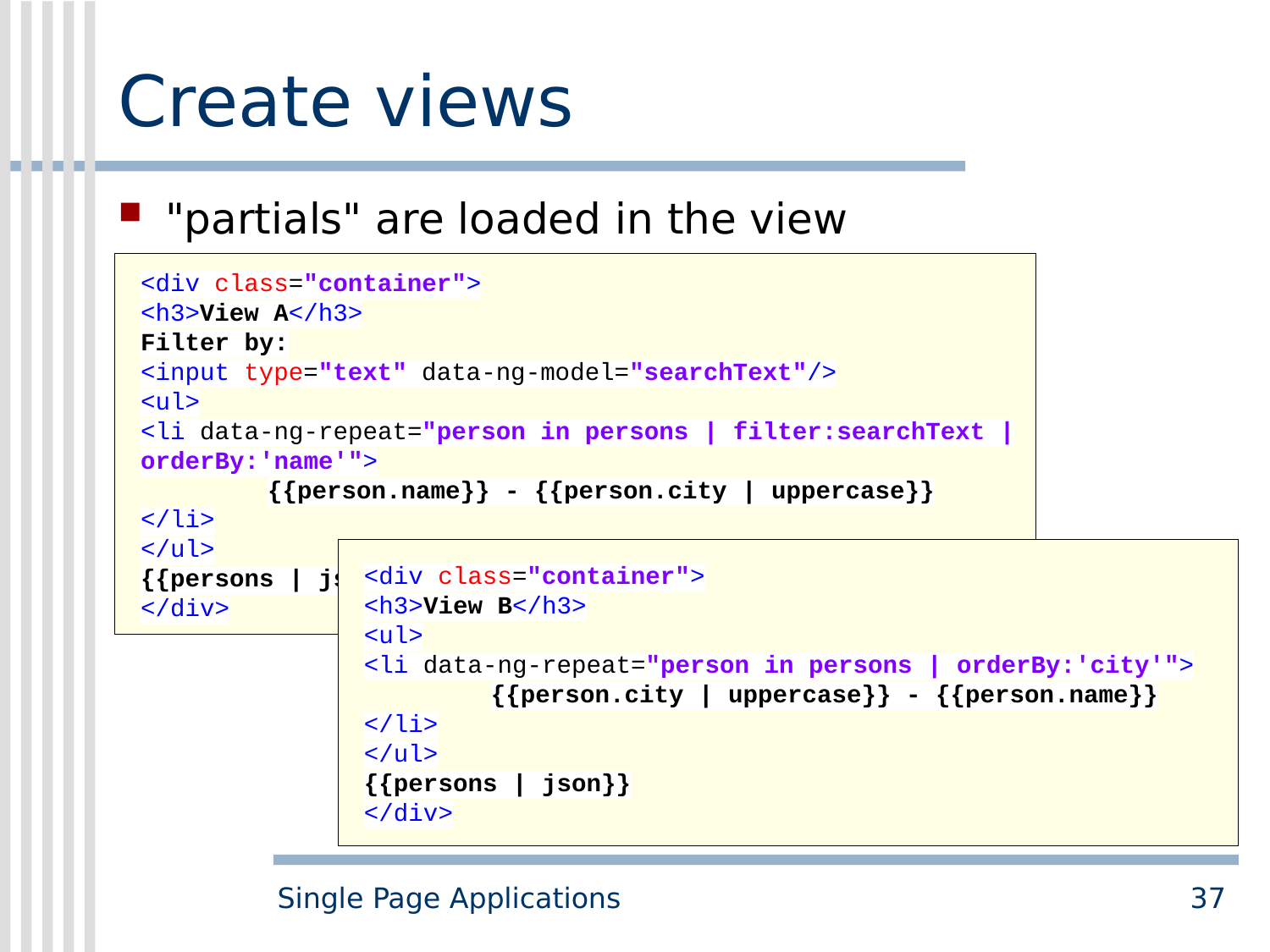

# Create views
"partials" are loaded in the view
<div class="container">
<h3>View A</h3>
Filter by:
<input type="text" data-ng-model="searchText"/>
<ul>
<li data-ng-repeat="person in persons | filter:searchText | orderBy:'name'">
	{{person.name}} - {{person.city | uppercase}}
</li>
</ul>
{{persons | json}}
</div>
<div class="container">
<h3>View B</h3>
<ul>
<li data-ng-repeat="person in persons | orderBy:'city'">
	{{person.city | uppercase}} - {{person.name}}
</li>
</ul>
{{persons | json}}
</div>
Reference:
Single Page Applications
37